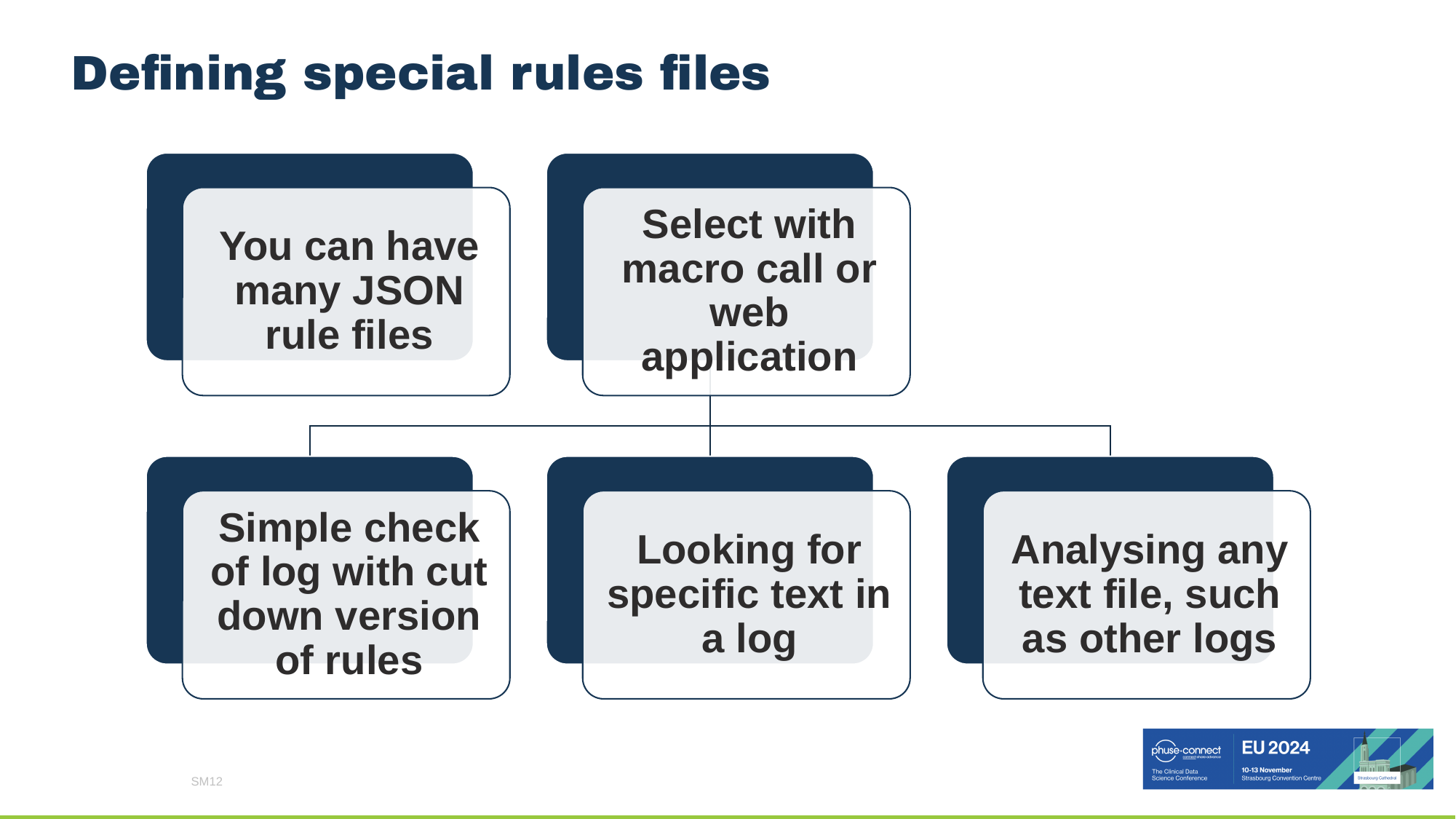

# Defining special rules files
You can have many JSON rule files
Select with macro call or web application
Simple check of log with cut down version of rules
Looking for specific text in a log
Analysing any text file, such as other logs
SM12